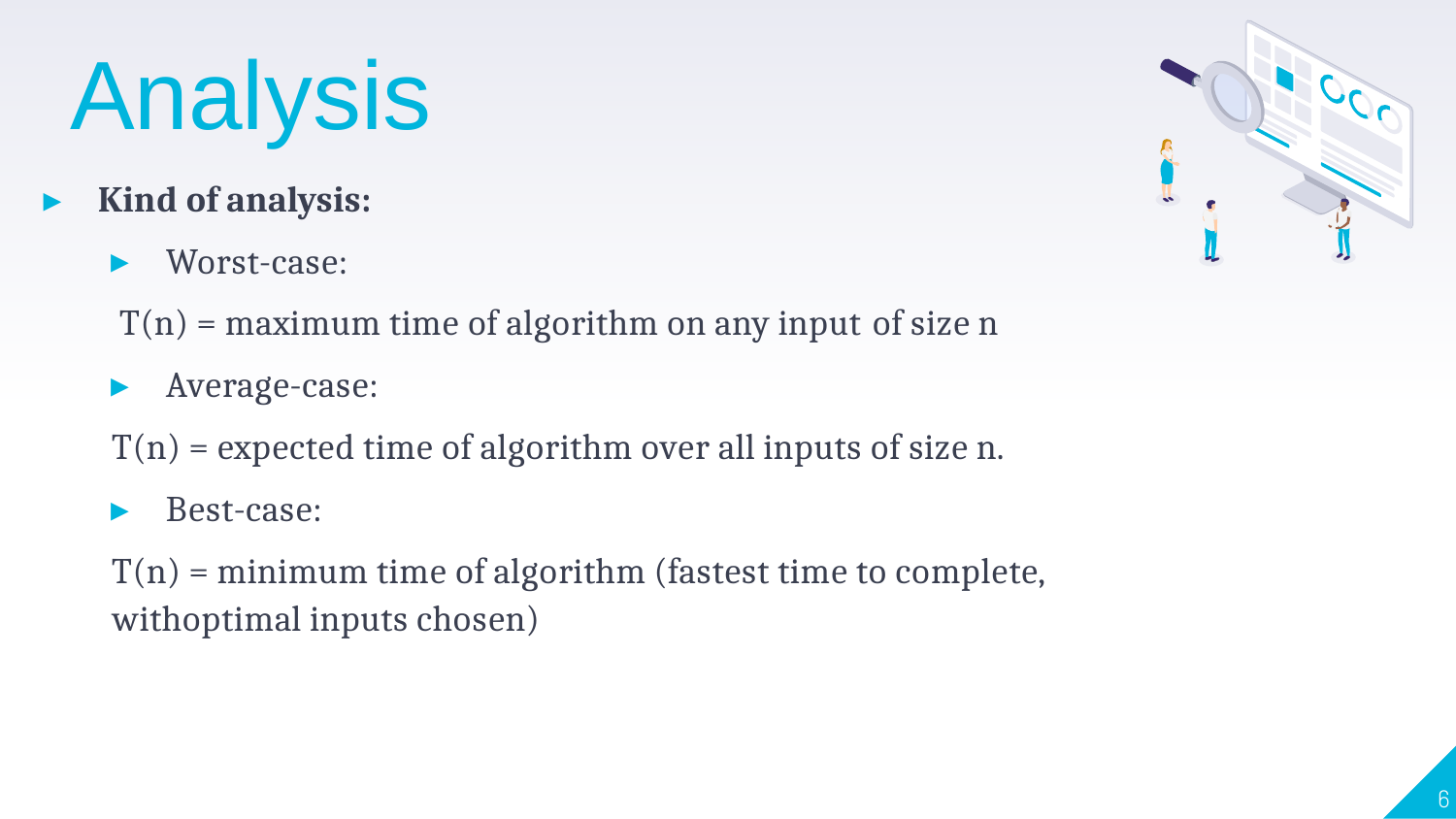

Analysis
Kind of analysis:
Worst-case:
 T(n) = maximum time of algorithm on any input of size n
Average-case:
T(n) = expected time of algorithm over all inputs of size n.
Best-case:
T(n) = minimum time of algorithm (fastest time to complete, withoptimal inputs chosen)
6